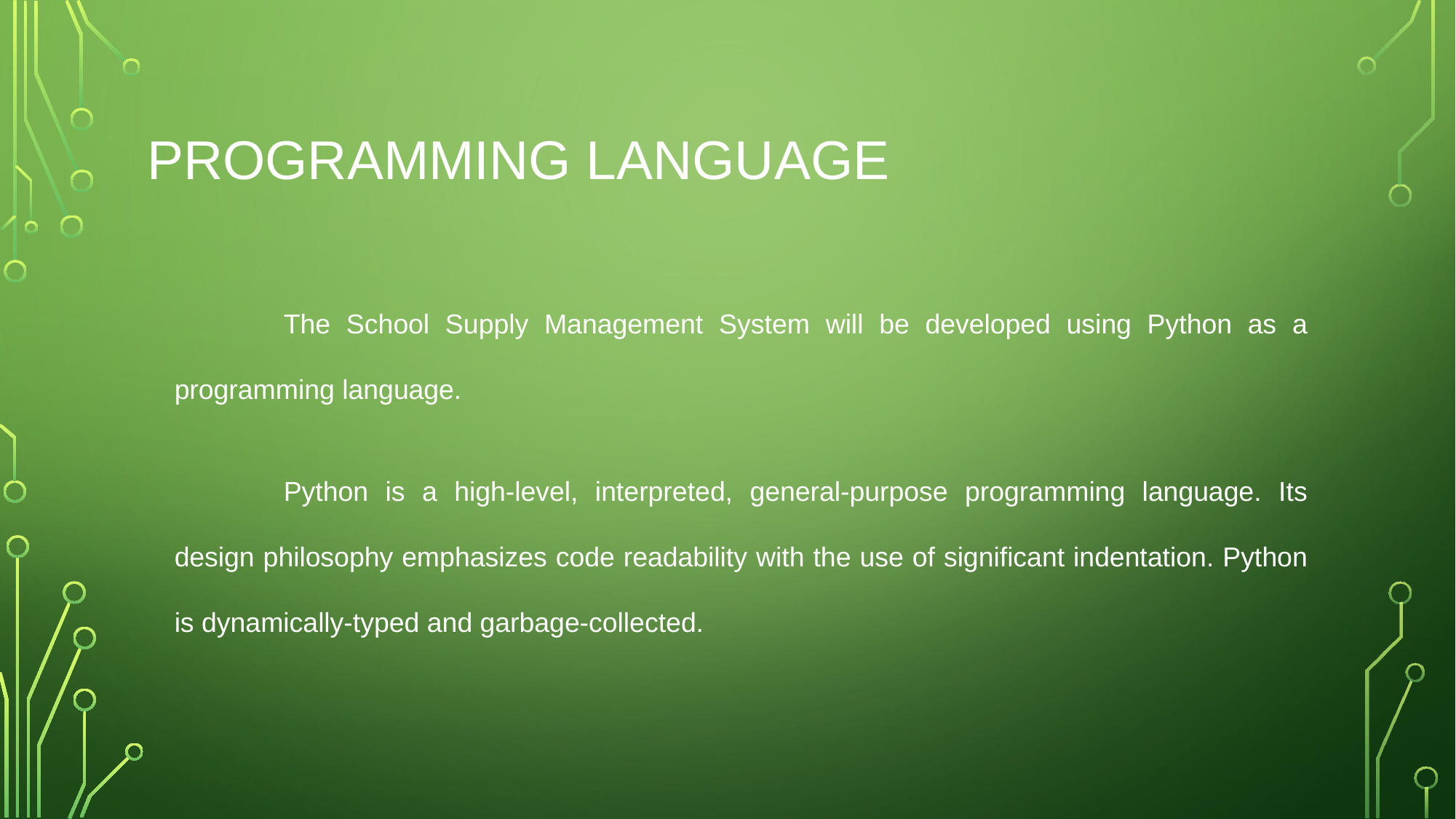

# Programming Language
	The School Supply Management System will be developed using Python as a programming language.
	Python is a high-level, interpreted, general-purpose programming language. Its design philosophy emphasizes code readability with the use of significant indentation. Python is dynamically-typed and garbage-collected.